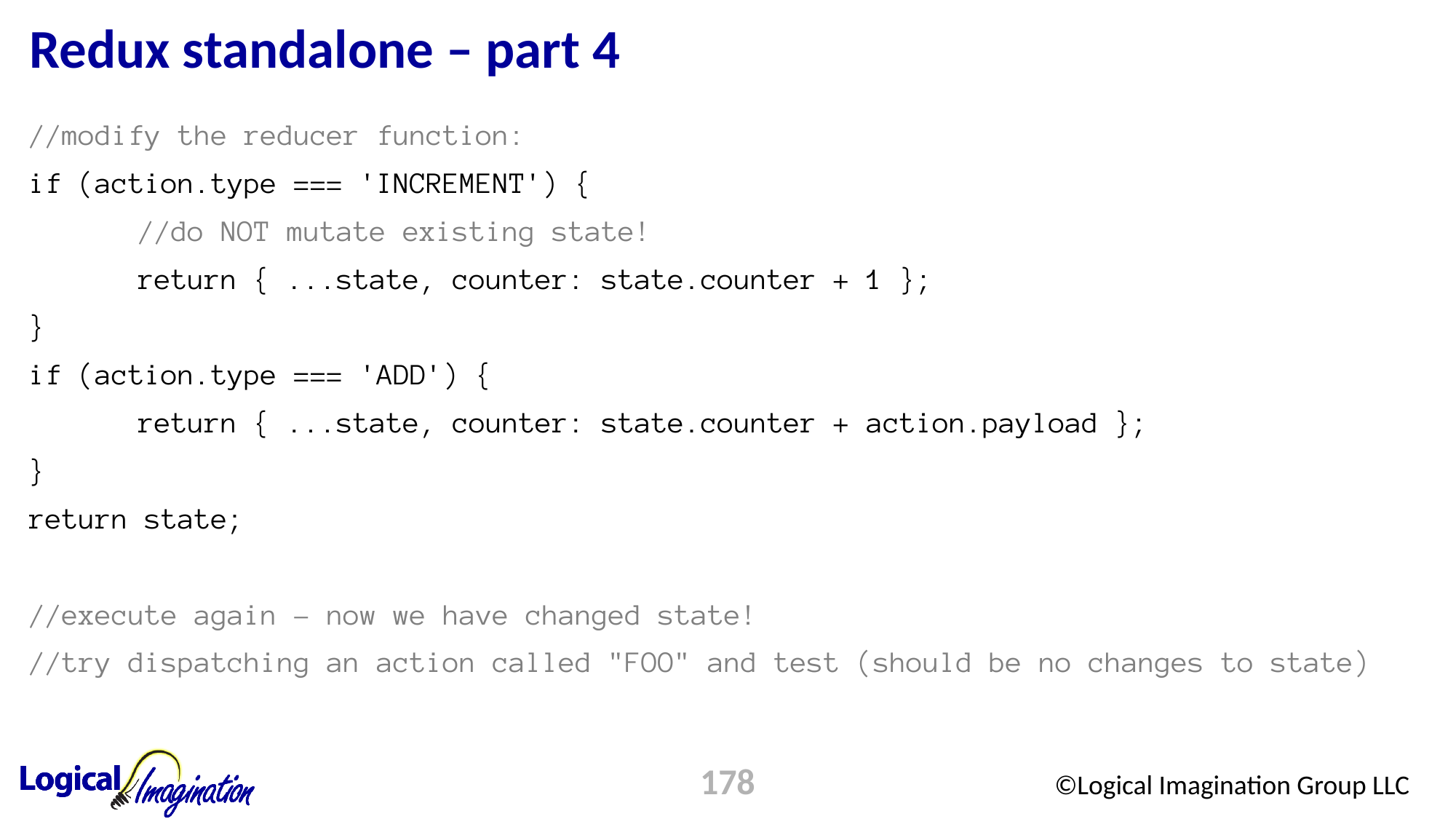

# Redux standalone – part 4
//modify the reducer function:
if (action.type === 'INCREMENT') {
	//do NOT mutate existing state!
	return { ...state, counter: state.counter + 1 };
}
if (action.type === 'ADD') {
	return { ...state, counter: state.counter + action.payload };
}
return state;

//execute again – now we have changed state!
//try dispatching an action called "FOO" and test (should be no changes to state)
178